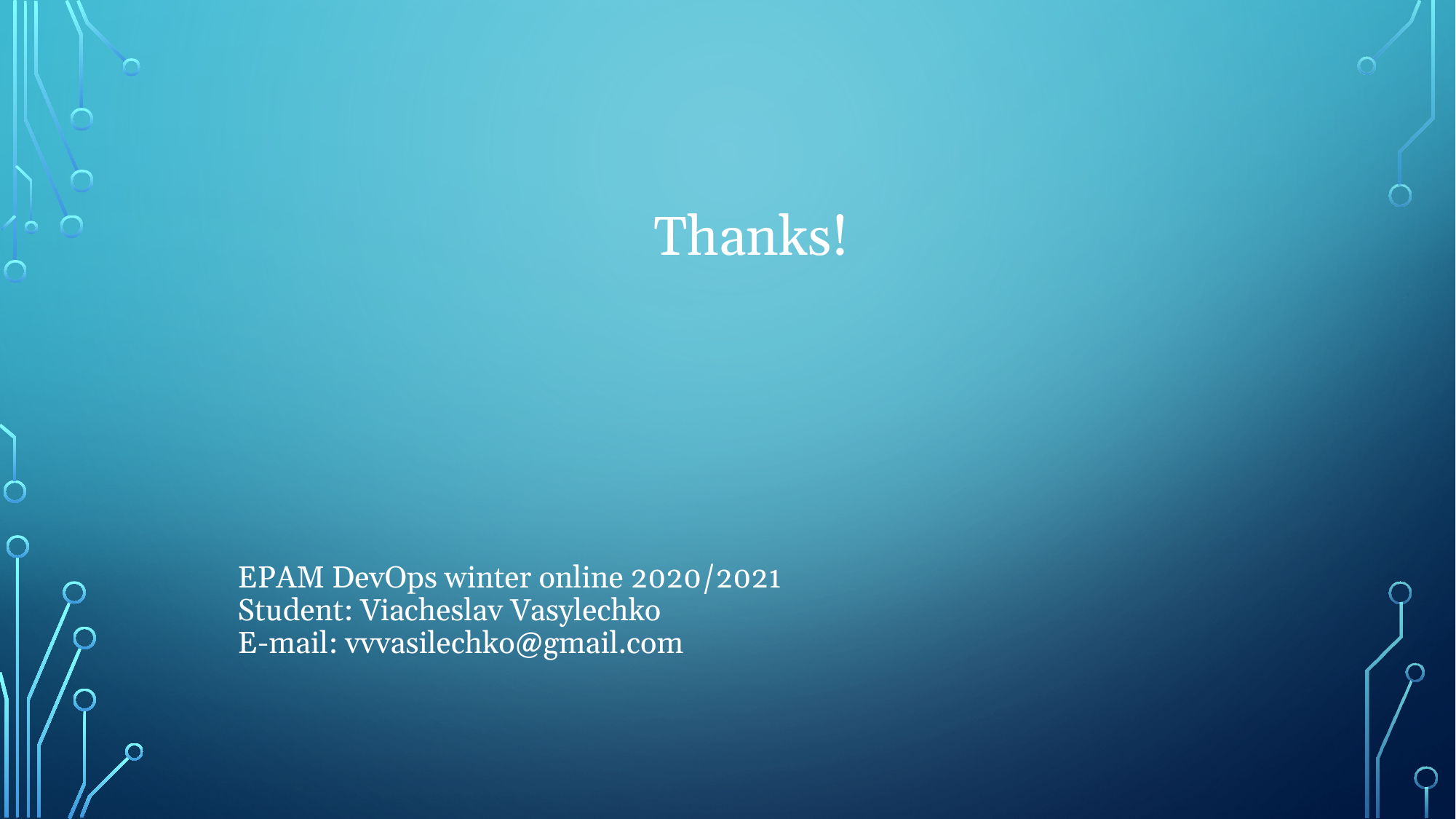

Thanks!

EPAM DevOps winter online 2020/2021
Student: Viacheslav Vasylechko
E-mail: vvvasilechko@gmail.com